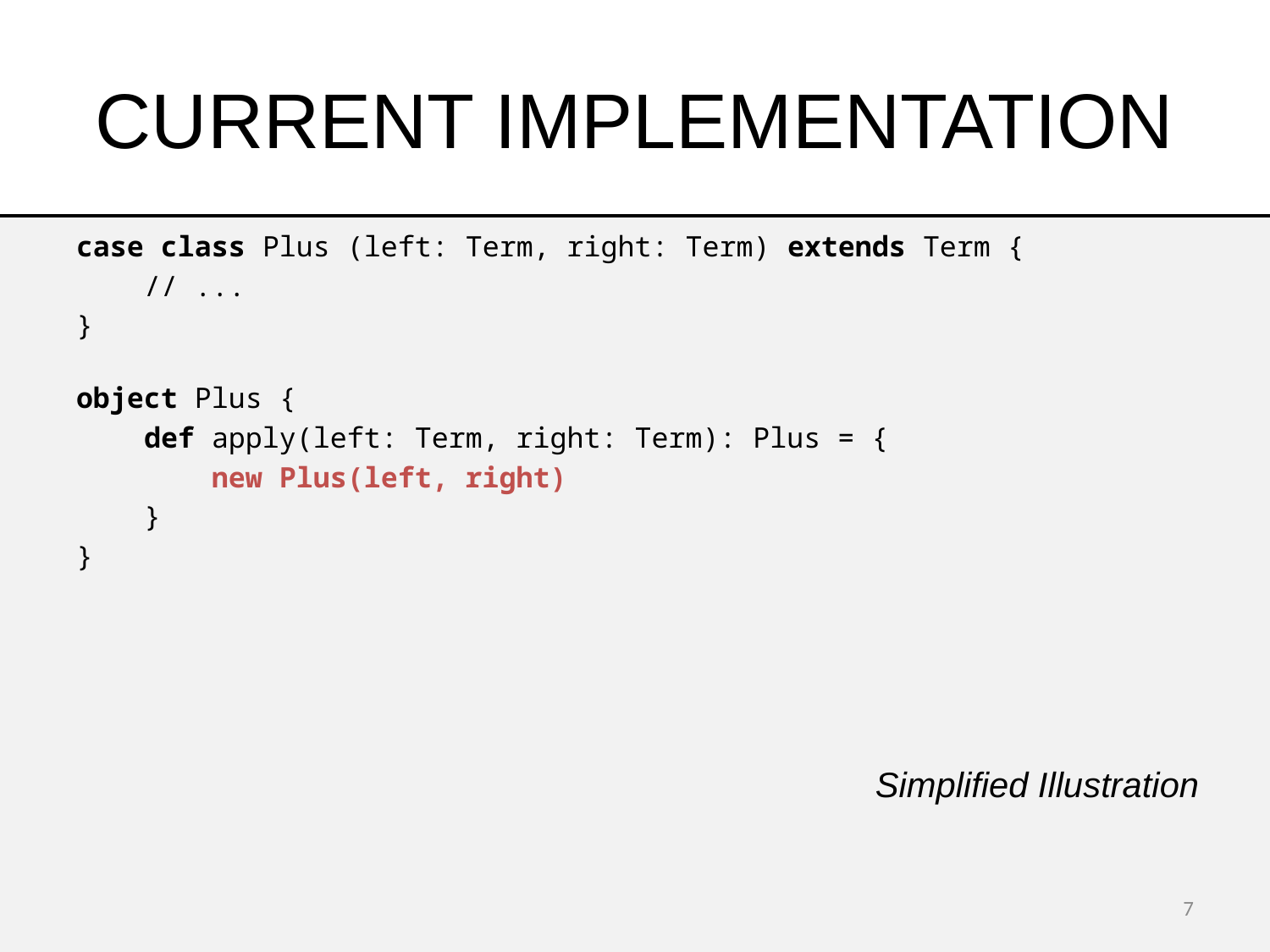

# CURRENT IMPLEMENTATION
case class Plus (left: Term, right: Term) extends Term {
    // ...
}
object Plus {
    def apply(left: Term, right: Term): Plus = {
        new Plus(left, right)
    }
}
Simplified Illustration
7